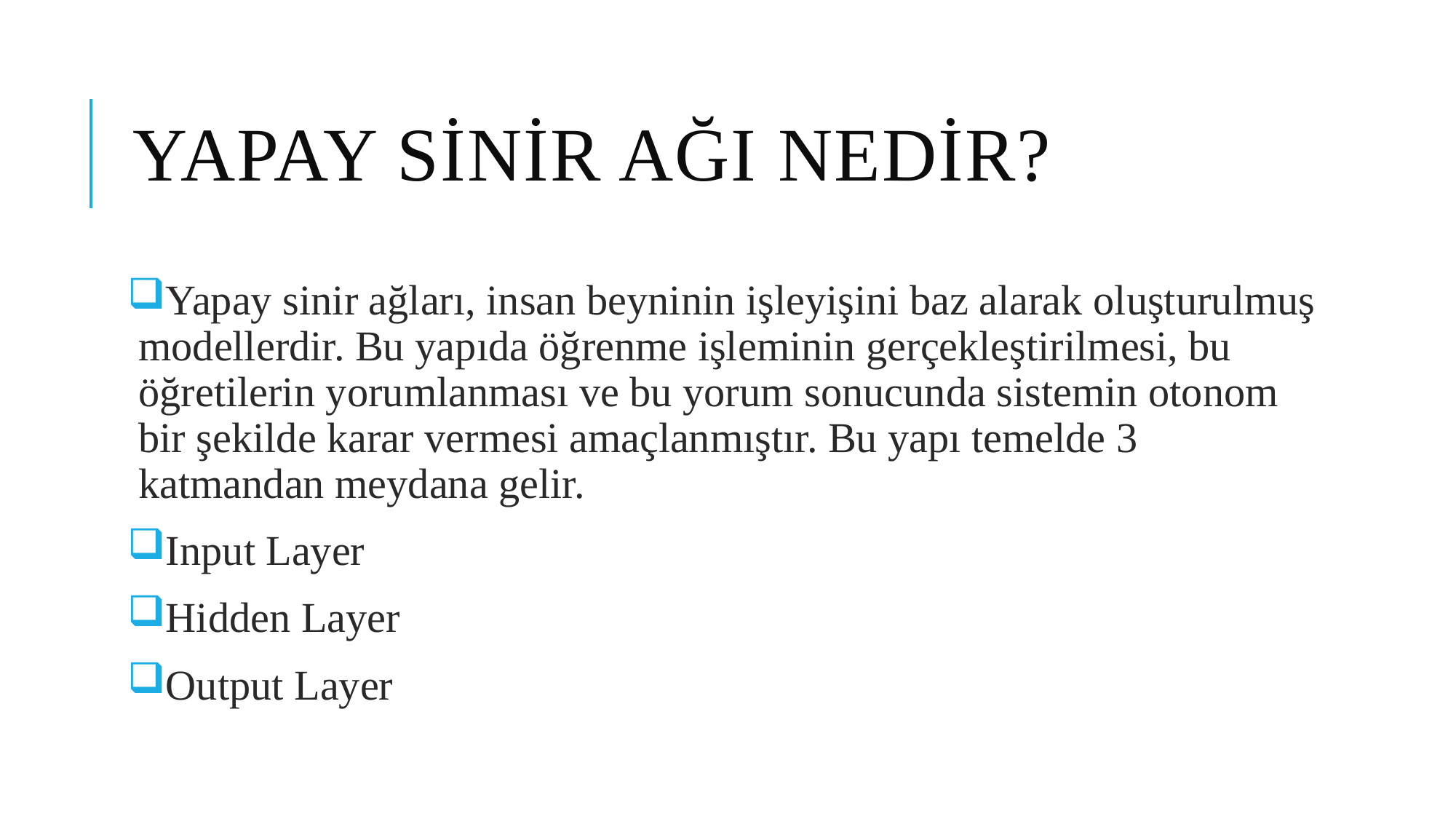

# YAPAY SİNİR AĞI NEDİR?
Yapay sinir ağları, insan beyninin işleyişini baz alarak oluşturulmuş modellerdir. Bu yapıda öğrenme işleminin gerçekleştirilmesi, bu öğretilerin yorumlanması ve bu yorum sonucunda sistemin otonom bir şekilde karar vermesi amaçlanmıştır. Bu yapı temelde 3 katmandan meydana gelir.
Input Layer
Hidden Layer
Output Layer